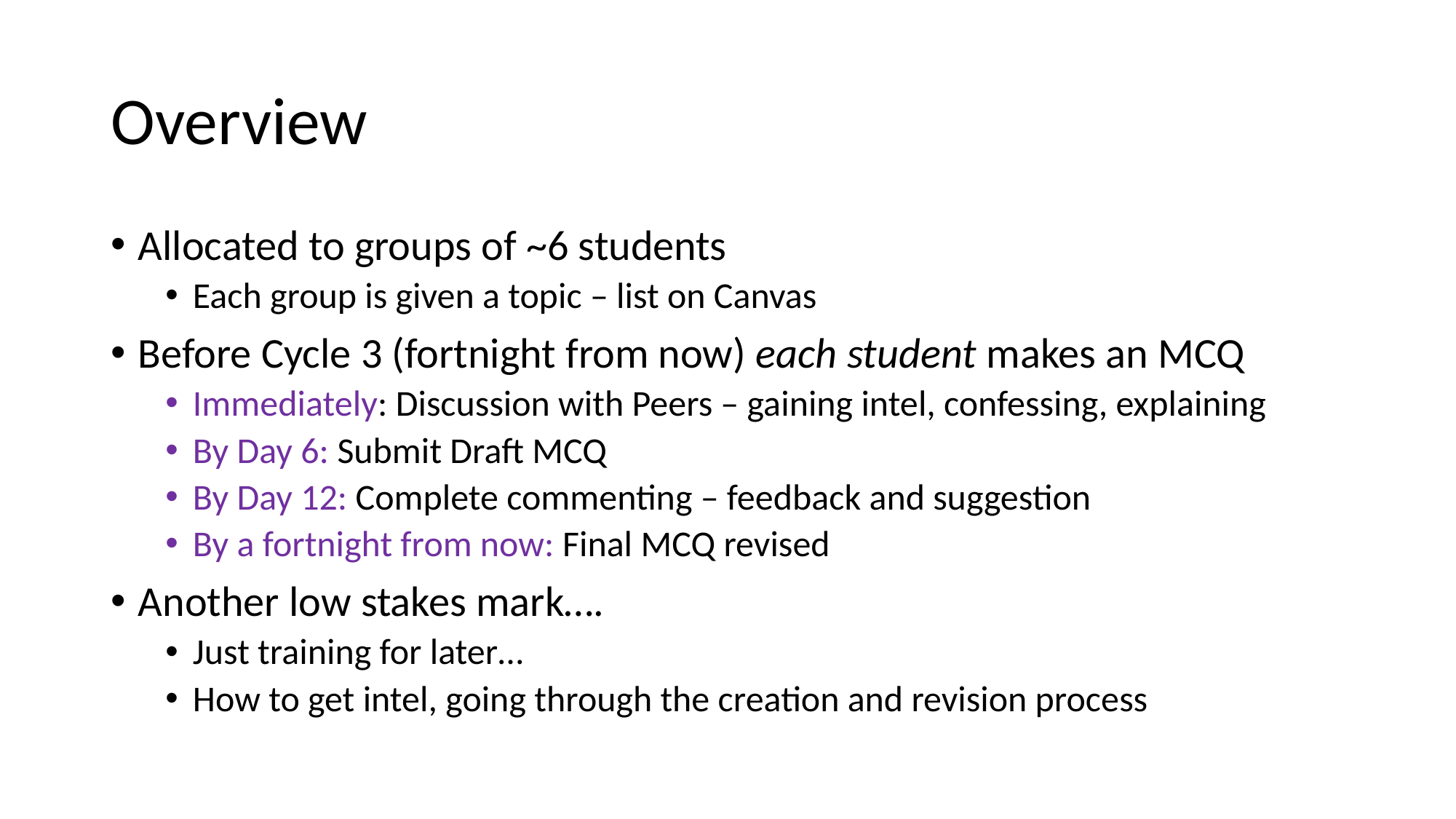

# Overview
Allocated to groups of ~6 students
Each group is given a topic – list on Canvas
Before Cycle 3 (fortnight from now) each student makes an MCQ
Immediately: Discussion with Peers – gaining intel, confessing, explaining
By Day 6: Submit Draft MCQ
By Day 12: Complete commenting – feedback and suggestion
By a fortnight from now: Final MCQ revised
Another low stakes mark….
Just training for later…
How to get intel, going through the creation and revision process